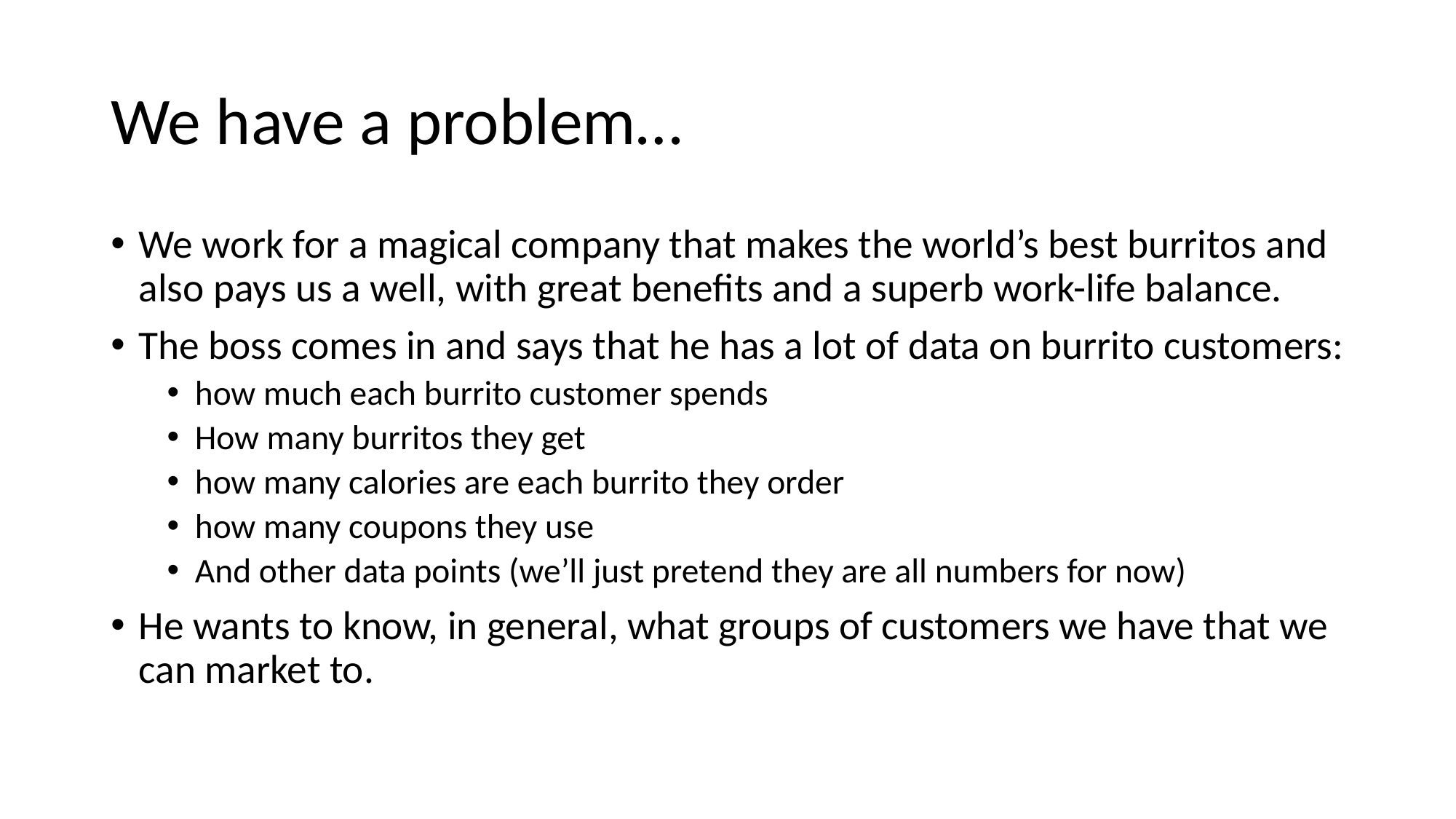

# We have a problem…
We work for a magical company that makes the world’s best burritos and also pays us a well, with great benefits and a superb work-life balance.
The boss comes in and says that he has a lot of data on burrito customers:
how much each burrito customer spends
How many burritos they get
how many calories are each burrito they order
how many coupons they use
And other data points (we’ll just pretend they are all numbers for now)
He wants to know, in general, what groups of customers we have that we can market to.